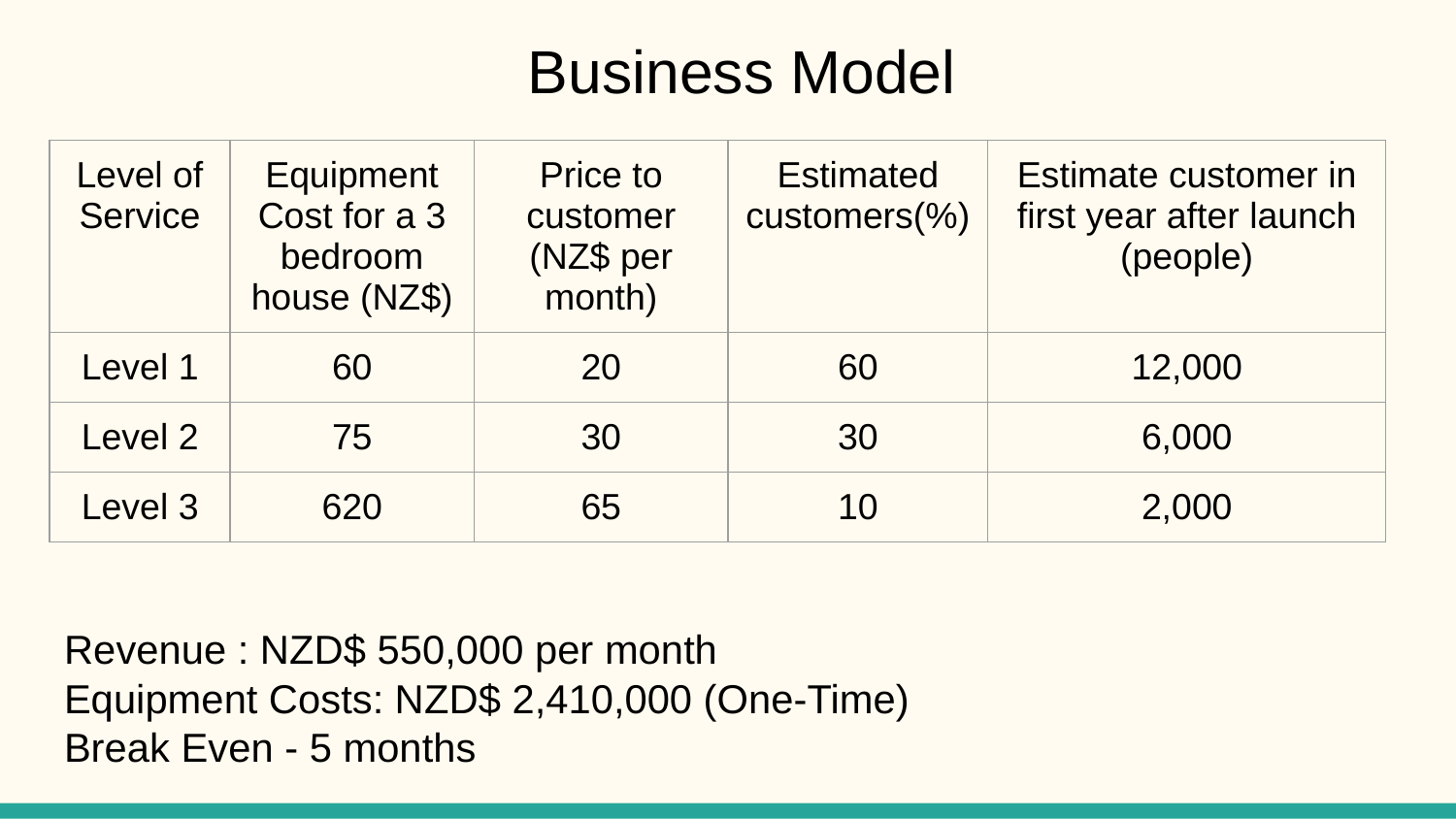

# Business Model
| Level of Service | Equipment Cost for a 3 bedroom house (NZ$) | Price to customer (NZ$ per month) | Estimated customers(%) | Estimate customer in first year after launch (people) |
| --- | --- | --- | --- | --- |
| Level 1 | 60 | 20 | 60 | 12,000 |
| Level 2 | 75 | 30 | 30 | 6,000 |
| Level 3 | 620 | 65 | 10 | 2,000 |
Revenue : NZD$ 550,000 per month
Equipment Costs: NZD$ 2,410,000 (One-Time)
Break Even - 5 months